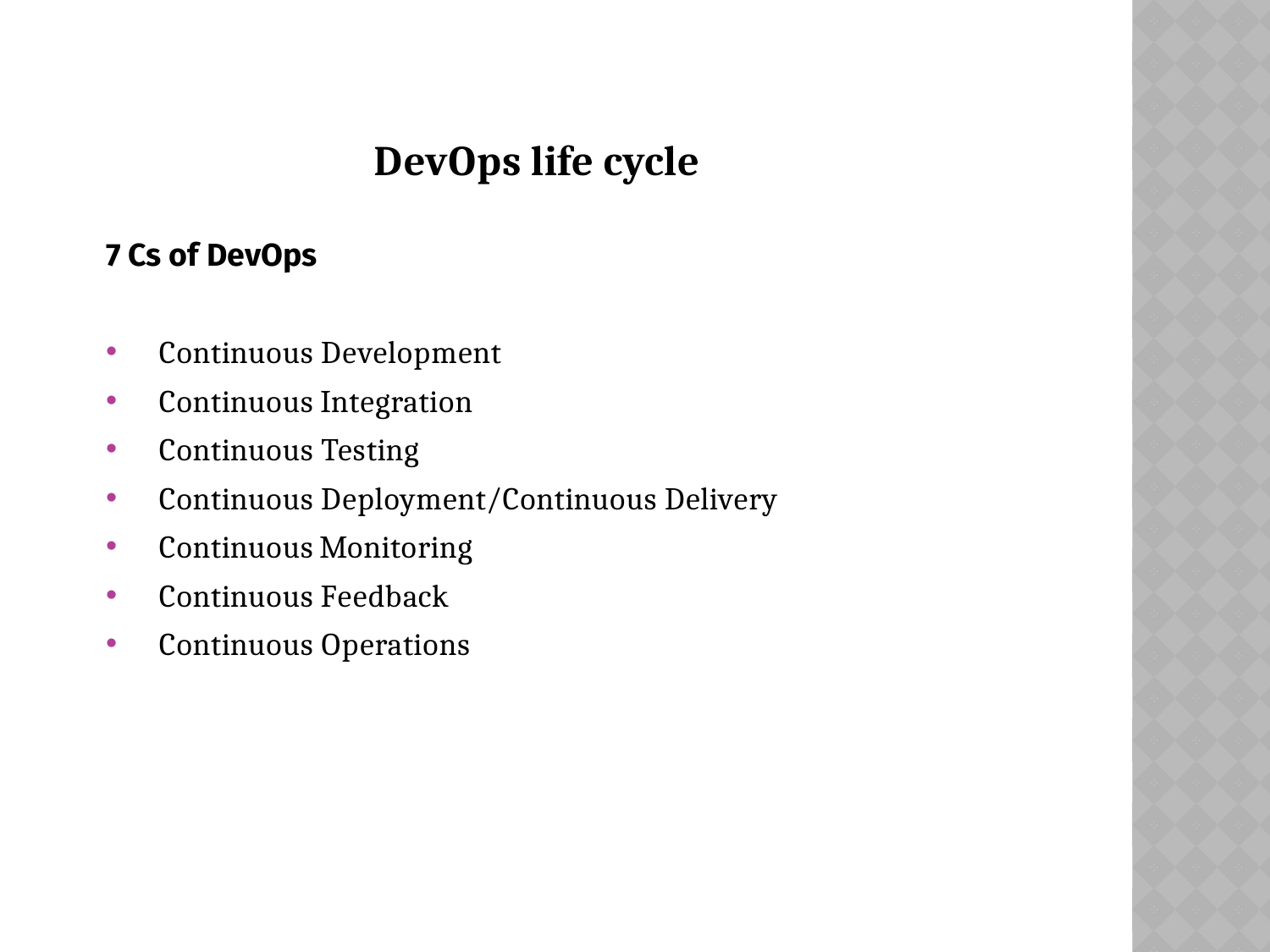

DevOps life cycle
7 Cs of DevOps

Continuous Development
Continuous Integration
Continuous Testing
Continuous Deployment/Continuous Delivery
Continuous Monitoring
Continuous Feedback
Continuous Operations